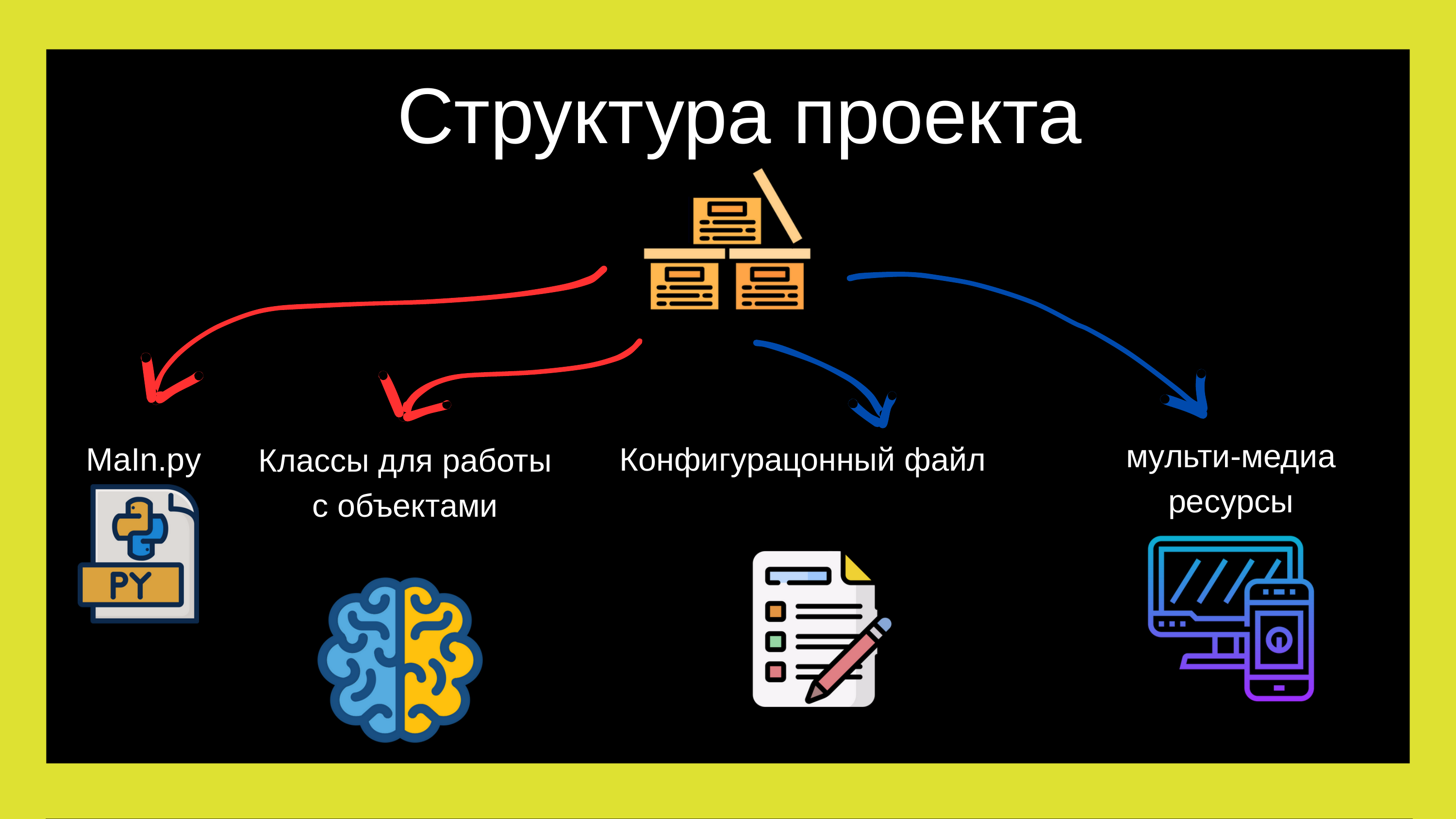

Структура проекта

мульти-медиа
ресурсы
MaIn.py
Конфигурацонный файл
Классы для работы с объектами